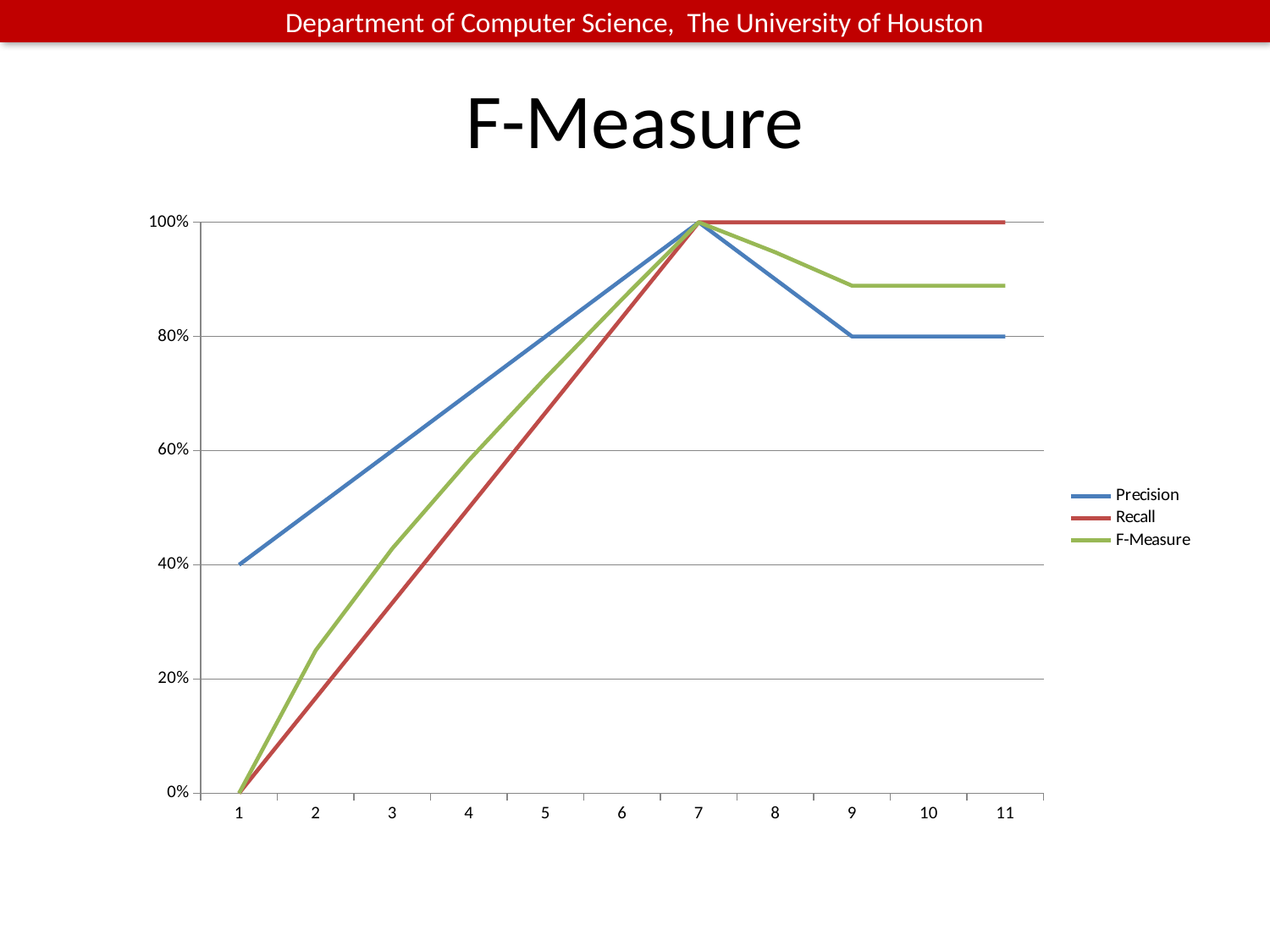

# F-Measure

### Chart

| Category | Precision | Recall | F-Measure |
|---|---|---|---|